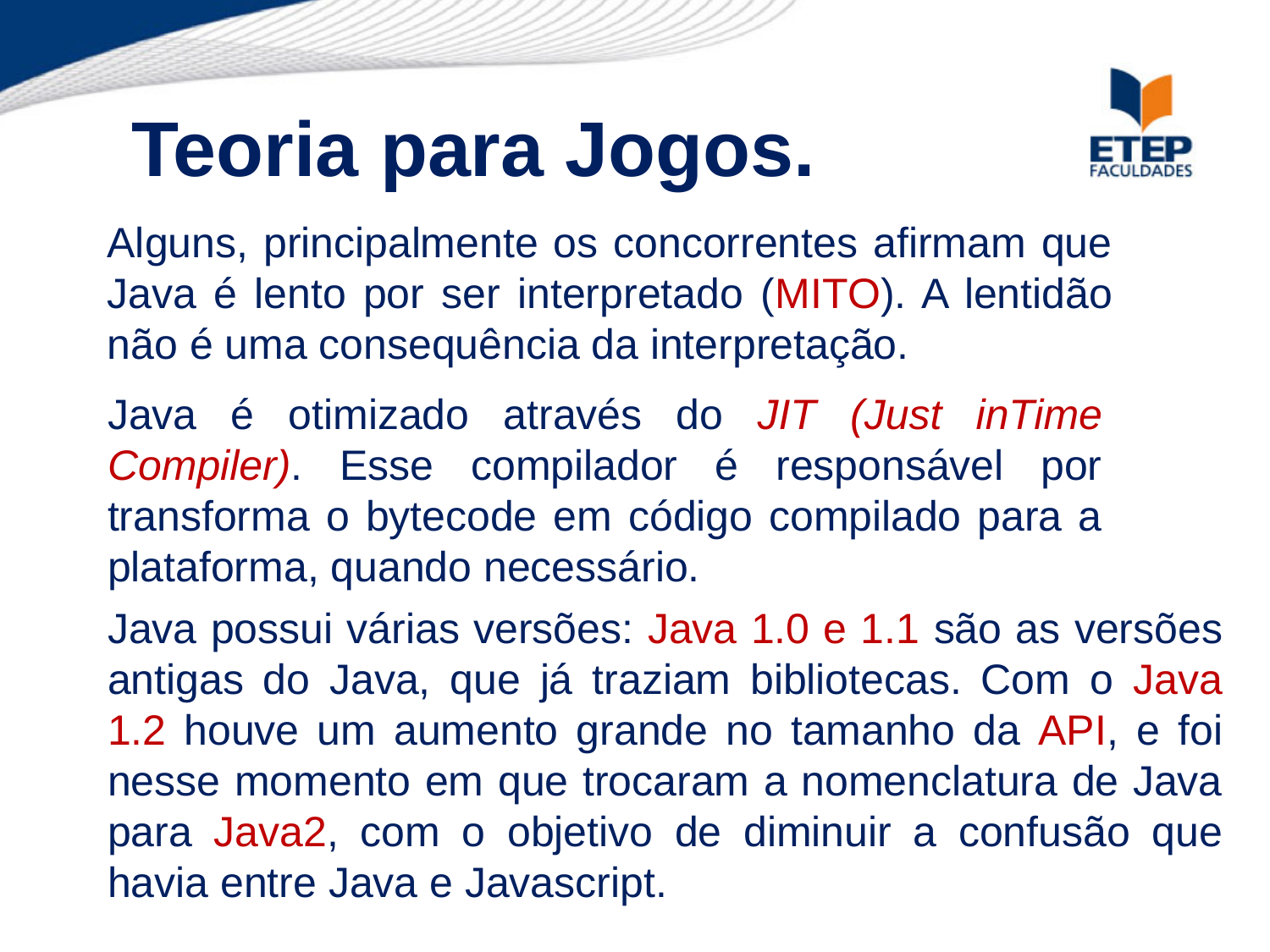

Teoria para Jogos.
Alguns, principalmente os concorrentes afirmam que Java é lento por ser interpretado (MITO). A lentidão não é uma consequência da interpretação.
Java é otimizado através do JIT (Just inTime Compiler). Esse compilador é responsável por transforma o bytecode em código compilado para a plataforma, quando necessário.
Java possui várias versões: Java 1.0 e 1.1 são as versões antigas do Java, que já traziam bibliotecas. Com o Java 1.2 houve um aumento grande no tamanho da API, e foi nesse momento em que trocaram a nomenclatura de Java para Java2, com o objetivo de diminuir a confusão que havia entre Java e Javascript.